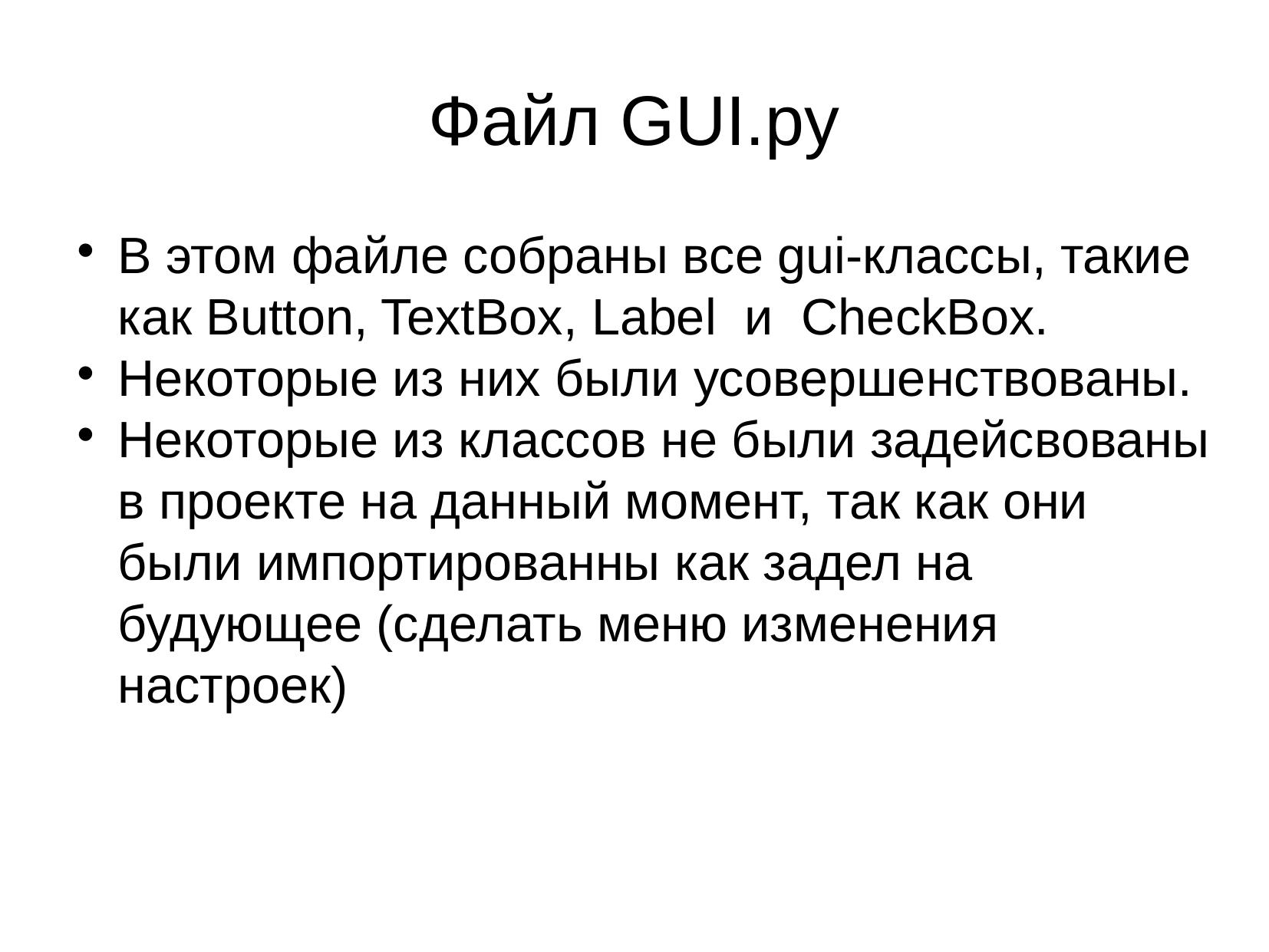

Файл GUI.py
В этом файле собраны все gui-классы, такие как Button, TextBox, Label  и  CheckBox.
Некоторые из них были усовершенствованы.
Некоторые из классов не были задейсвованы в проекте на данный момент, так как они были импортированны как задел на будующее (сделать меню изменения настроек)